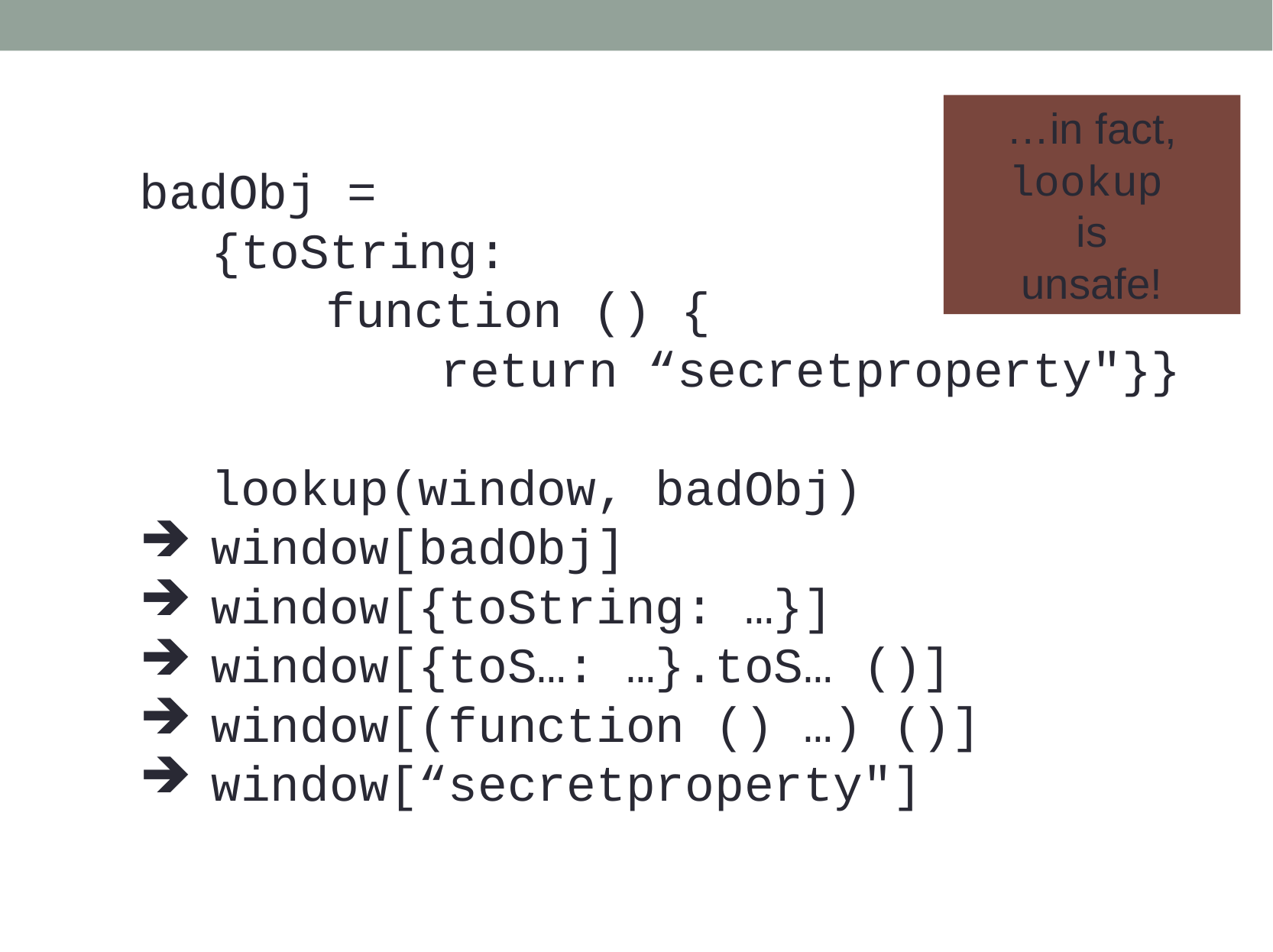

…in fact,
lookup
is
unsafe!
badObj =
	{toString:
		function () {
			return “secretproperty"}}

	lookup(window, badObj)
window[badObj]
window[{toString: …}]
window[{toS…: …}.toS… ()]
window[(function () …) ()]
window[“secretproperty"]